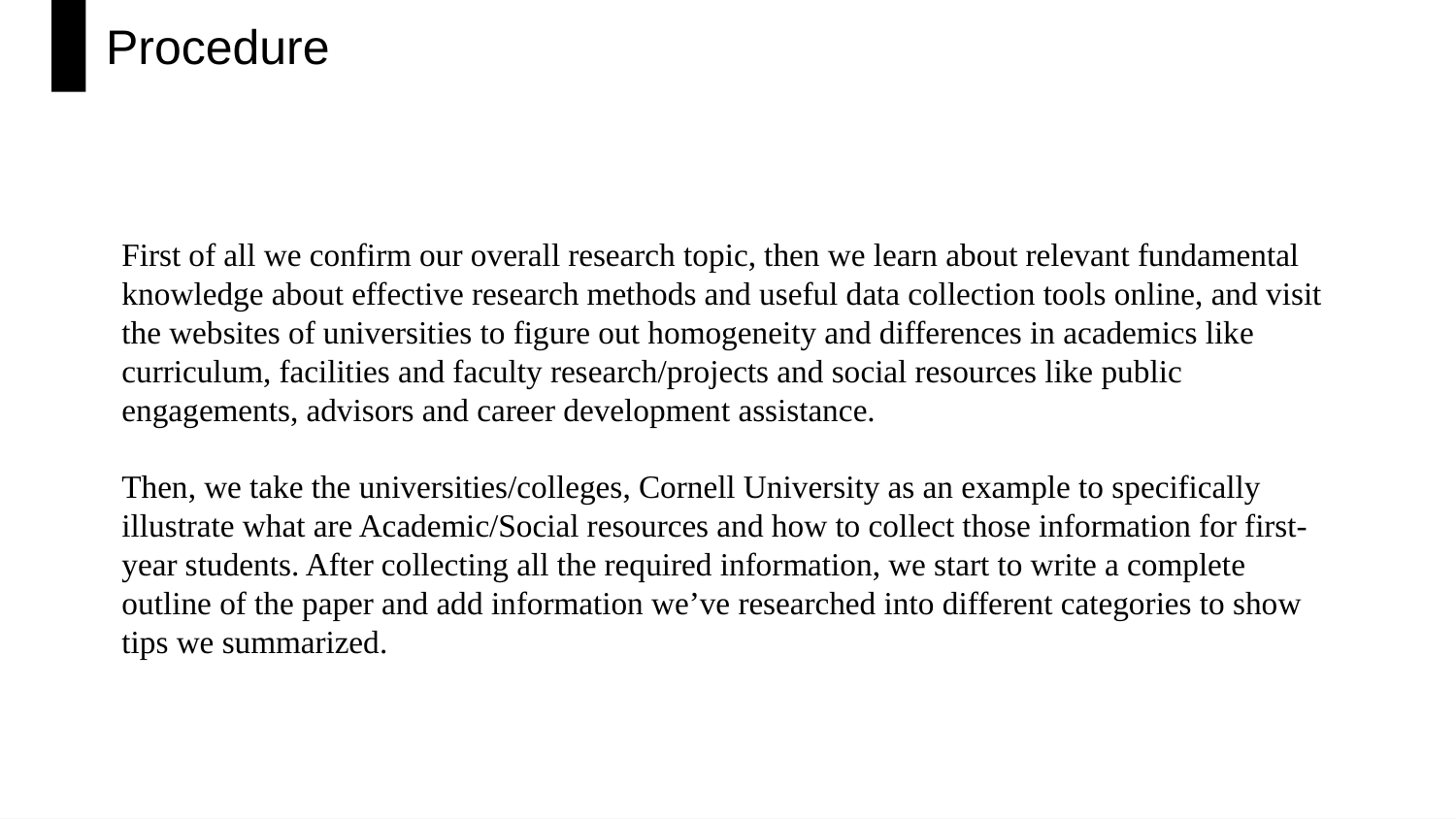

Procedure
First of all we confirm our overall research topic, then we learn about relevant fundamental knowledge about effective research methods and useful data collection tools online, and visit the websites of universities to figure out homogeneity and differences in academics like curriculum, facilities and faculty research/projects and social resources like public engagements, advisors and career development assistance.

Then, we take the universities/colleges, Cornell University as an example to specifically illustrate what are Academic/Social resources and how to collect those information for first-year students. After collecting all the required information, we start to write a complete outline of the paper and add information we’ve researched into different categories to show tips we summarized.